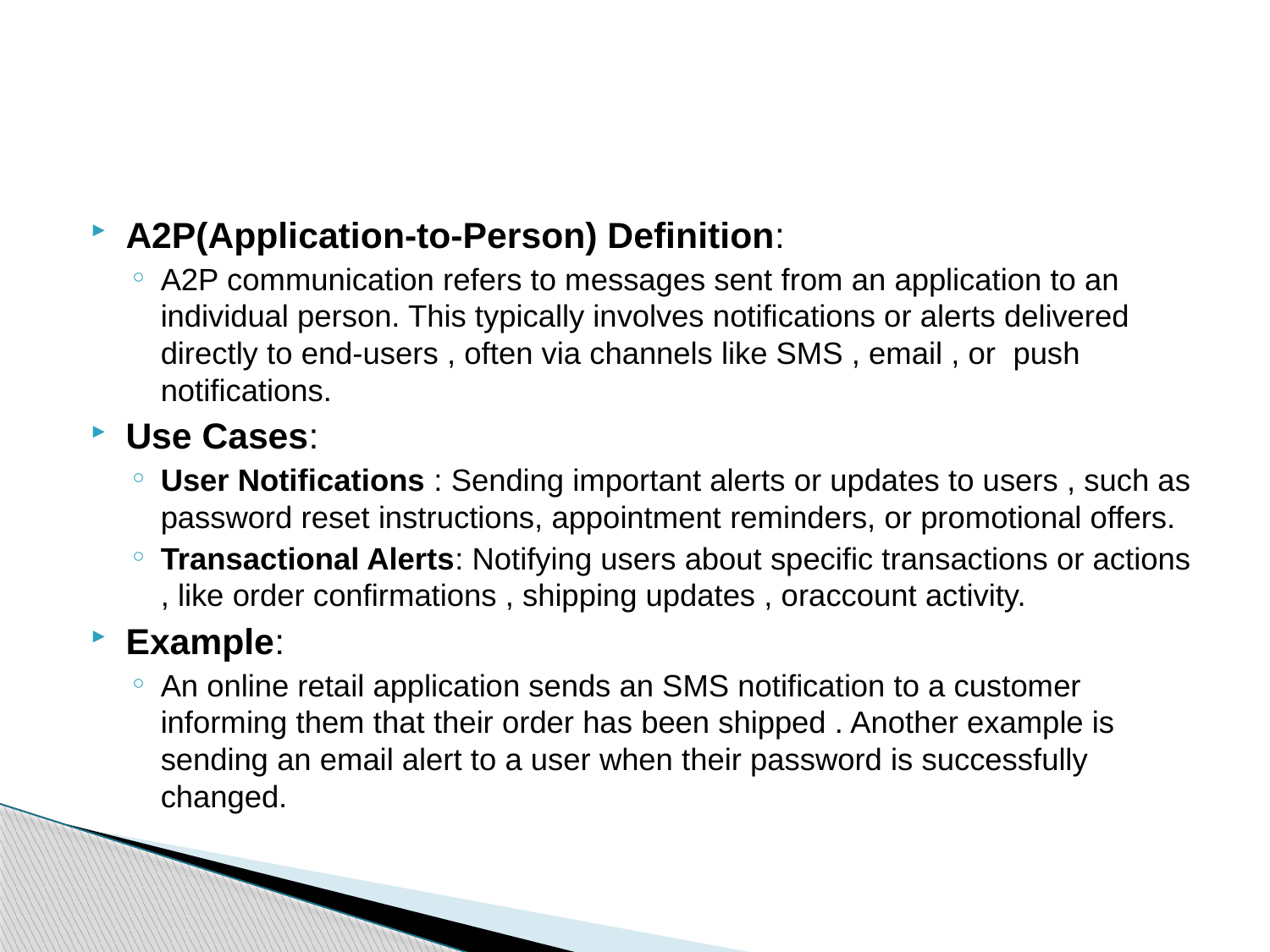

#
A2P(Application-to-Person) Definition:
A2P communication refers to messages sent from an application to an individual person. This typically involves notifications or alerts delivered directly to end-users , often via channels like SMS , email , or  push notifications.
Use Cases:
User Notifications : Sending important alerts or updates to users , such as password reset instructions, appointment reminders, or promotional offers.
Transactional Alerts: Notifying users about specific transactions or actions , like order confirmations , shipping updates , oraccount activity.
Example:
An online retail application sends an SMS notification to a customer informing them that their order has been shipped . Another example is sending an email alert to a user when their password is successfully changed.